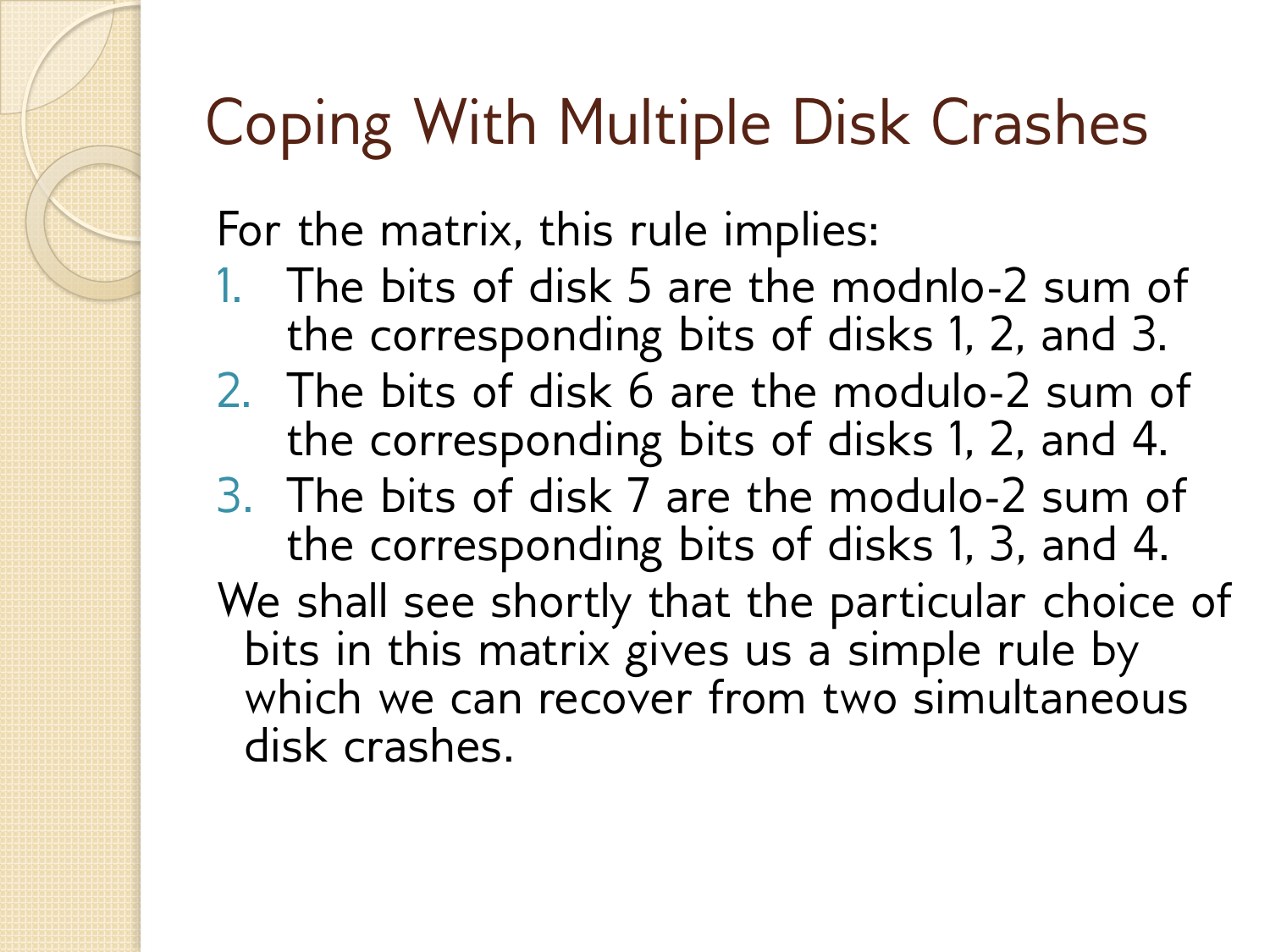

# Coping With Multiple Disk Crashes
For the matrix, this rule implies:
The bits of disk 5 are the modnlo-2 sum of the corresponding bits of disks 1, 2, and 3.
The bits of disk 6 are the modulo-2 sum of the corresponding bits of disks 1, 2, and 4.
The bits of disk 7 are the modulo-2 sum of the corresponding bits of disks 1, 3, and 4.
We shall see shortly that the particular choice of bits in this matrix gives us a simple rule by which we can recover from two simultaneous disk crashes.